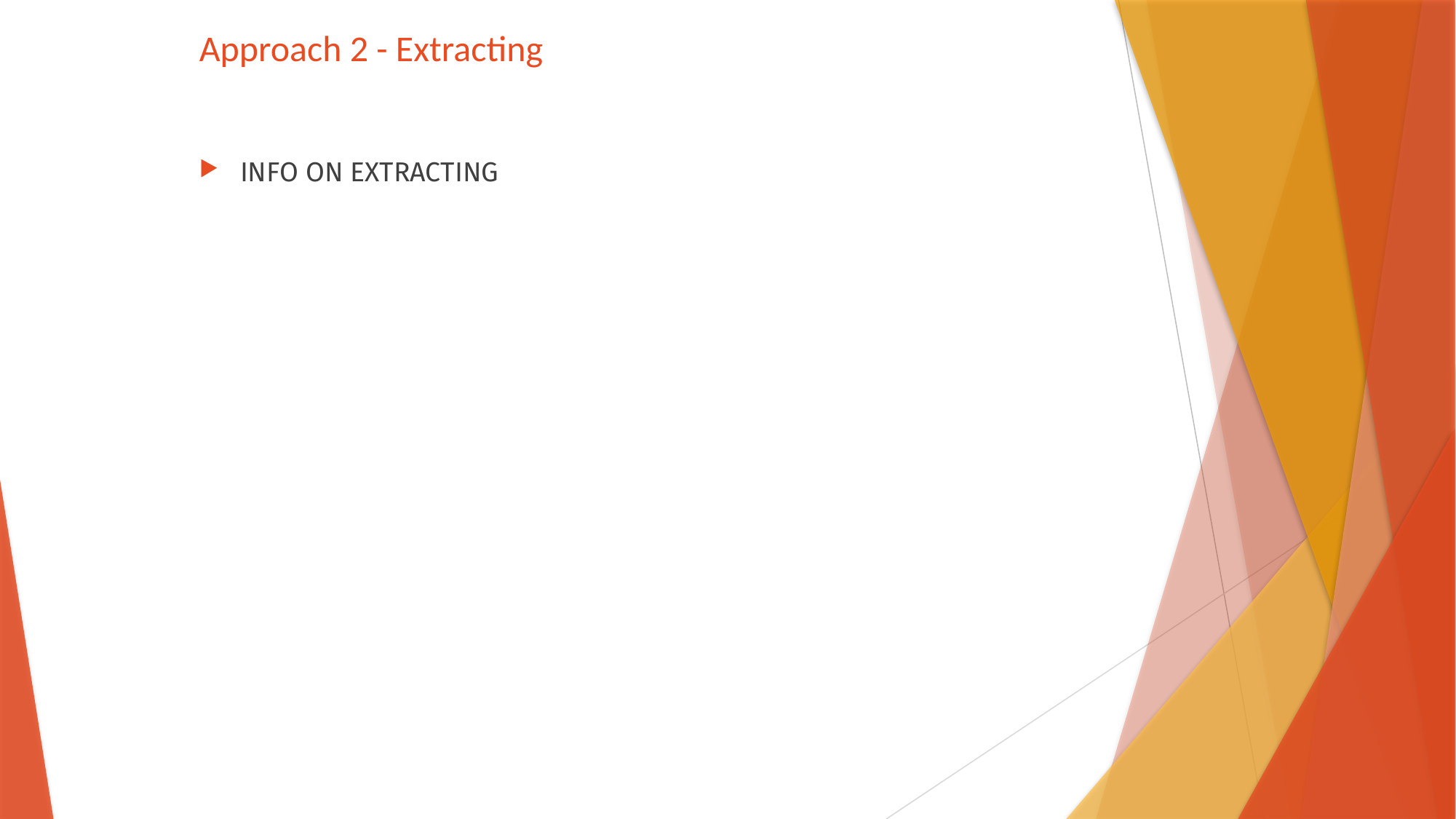

# Approach 2 - Extracting
INFO ON EXTRACTING